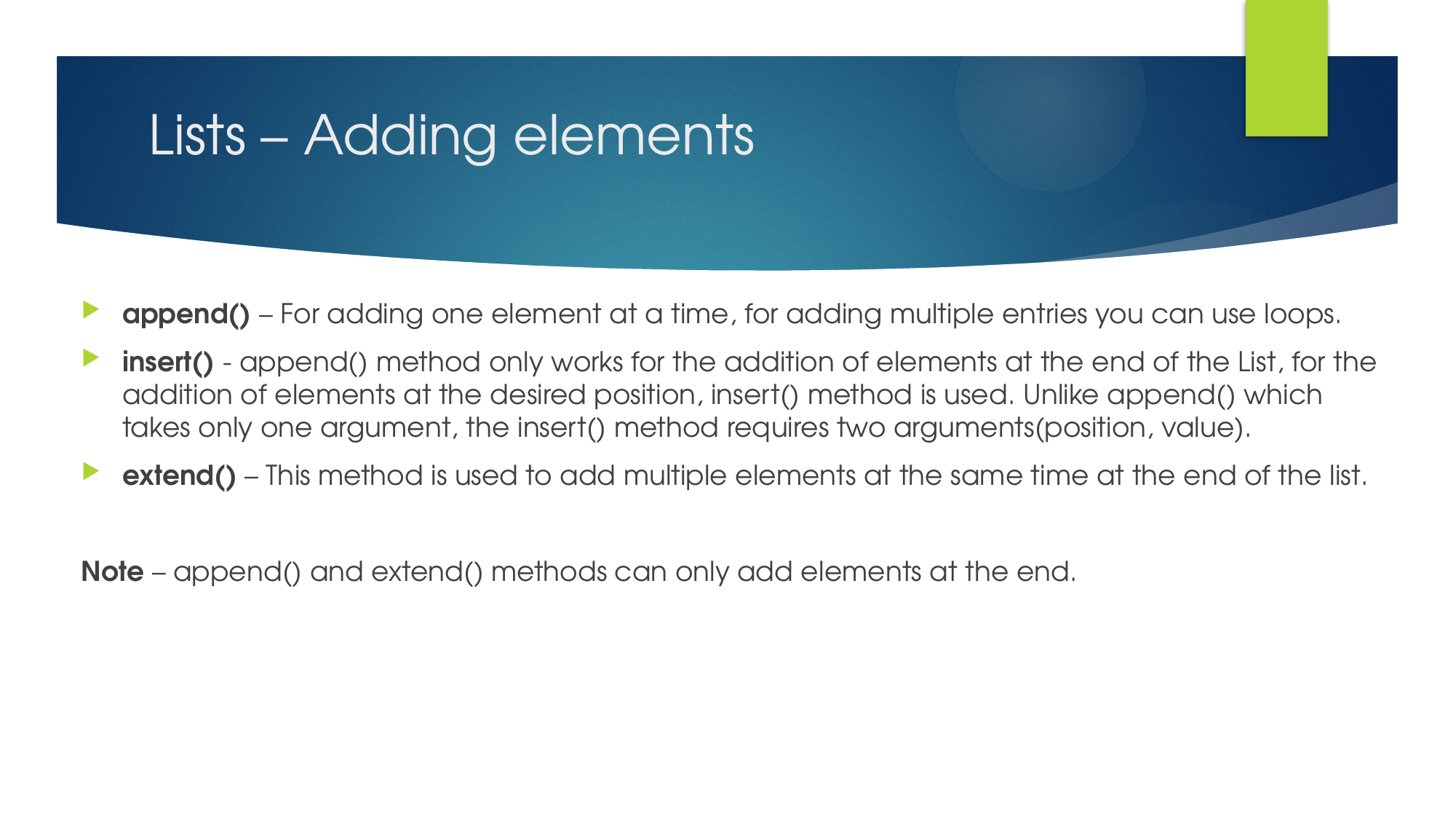

# Lists – Adding elements

append() – For adding one element at a time, for adding multiple entries you can use loops.
insert() - append() method only works for the addition of elements at the end of the List, for the addition of elements at the desired position, insert() method is used. Unlike append() which takes only one argument, the insert() method requires two arguments(position, value).
extend() – This method is used to add multiple elements at the same time at the end of the list.

Note – append() and extend() methods can only add elements at the end.